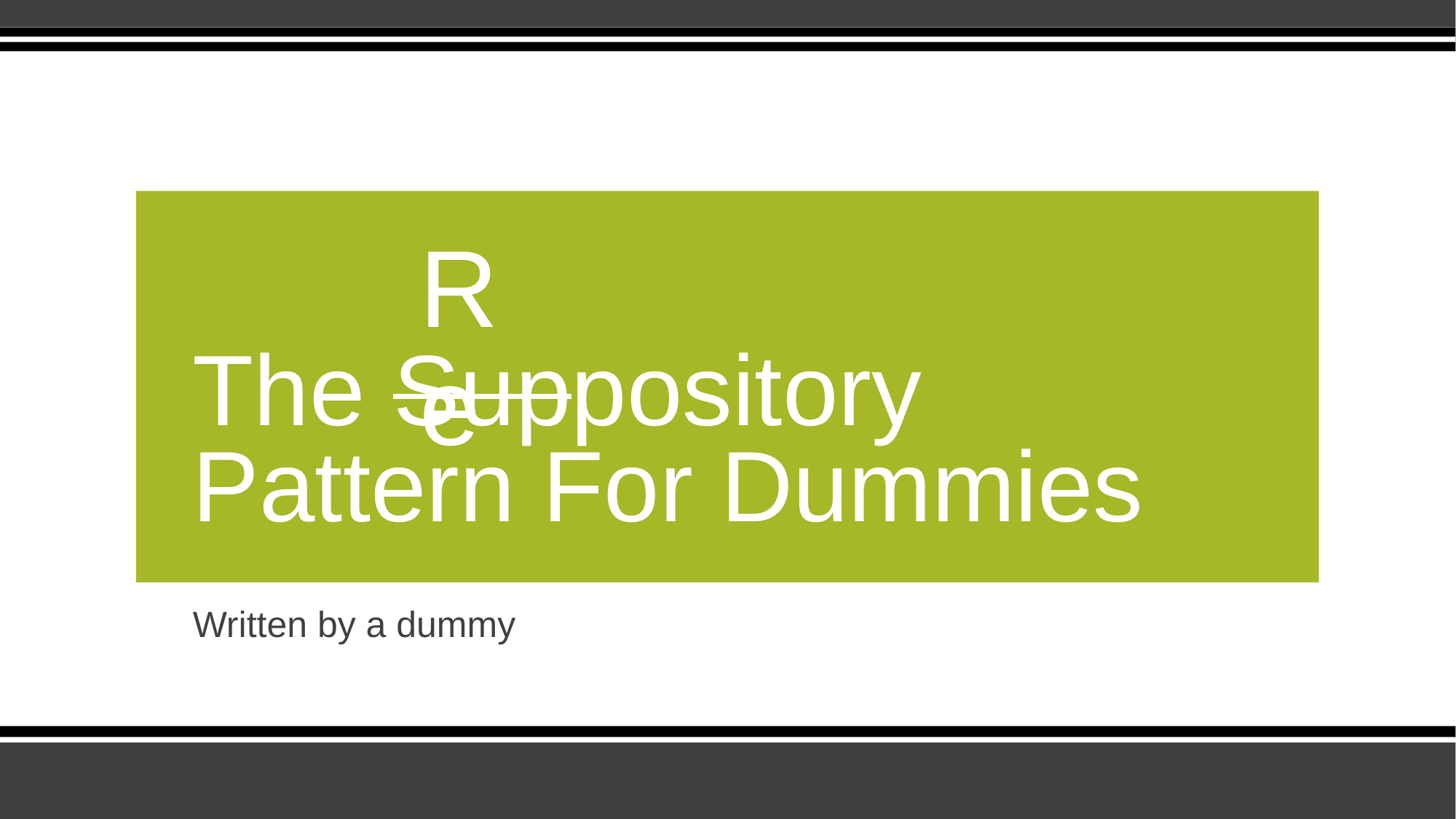

# The Suppository Pattern For Dummies
Re
Written by a dummy